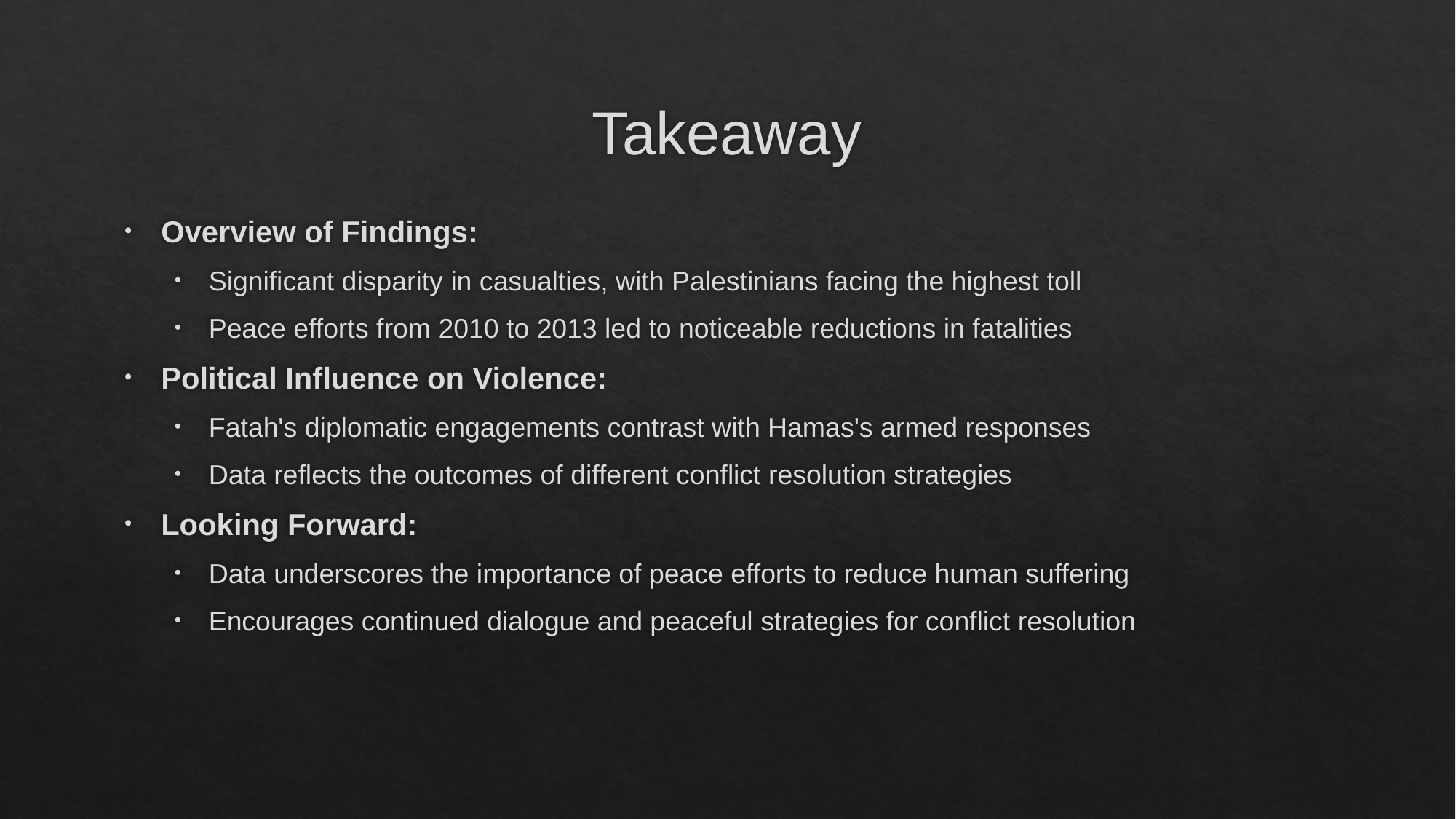

# Takeaway
Overview of Findings:
Significant disparity in casualties, with Palestinians facing the highest toll
Peace efforts from 2010 to 2013 led to noticeable reductions in fatalities
Political Influence on Violence:
Fatah's diplomatic engagements contrast with Hamas's armed responses
Data reflects the outcomes of different conflict resolution strategies
Looking Forward:
Data underscores the importance of peace efforts to reduce human suffering
Encourages continued dialogue and peaceful strategies for conflict resolution